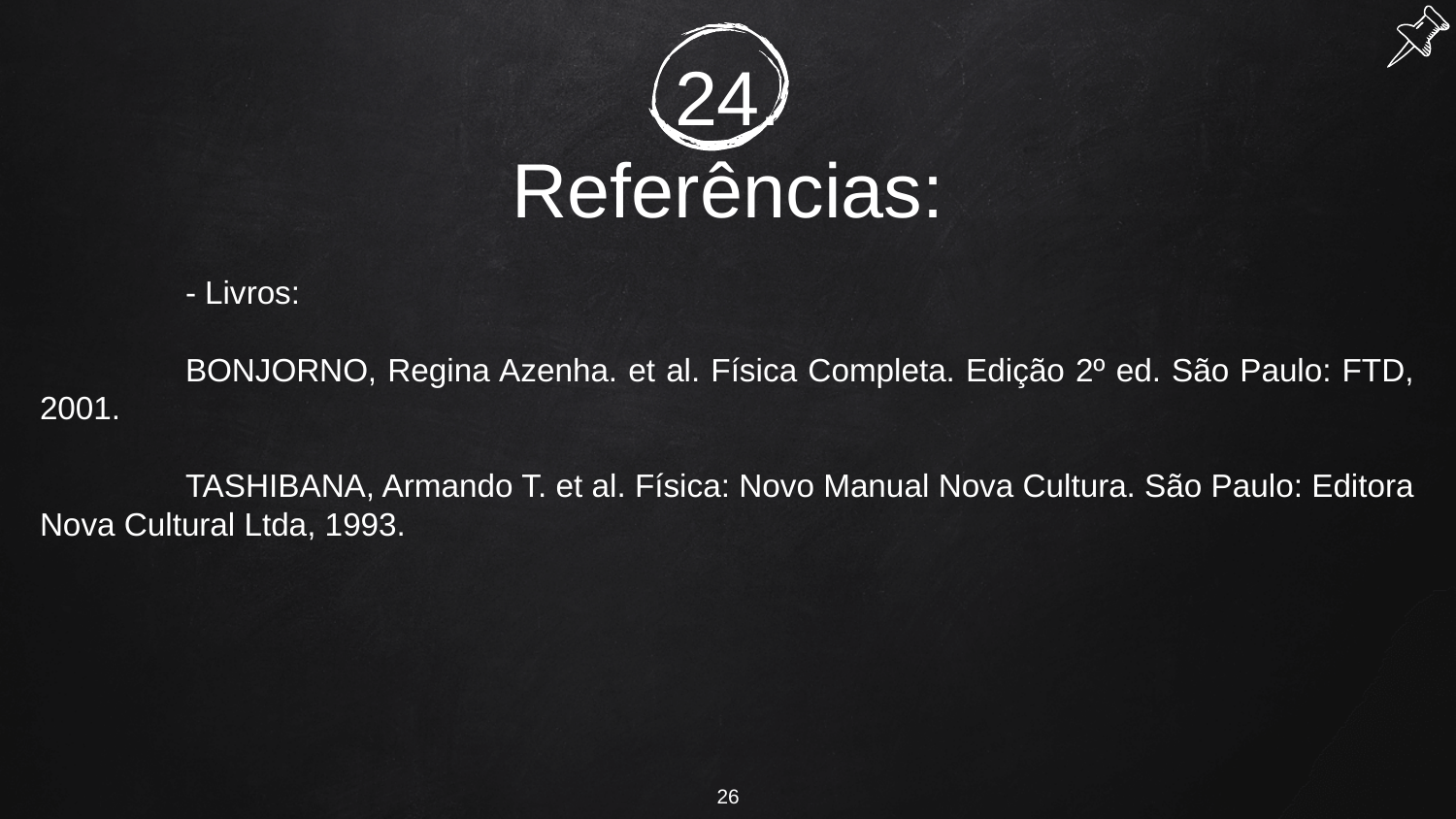

# 24.
Referências:

	- Livros:

	BONJORNO, Regina Azenha. et al. Física Completa. Edição 2º ed. São Paulo: FTD, 2001.

	TASHIBANA, Armando T. et al. Física: Novo Manual Nova Cultura. São Paulo: Editora Nova Cultural Ltda, 1993.

26